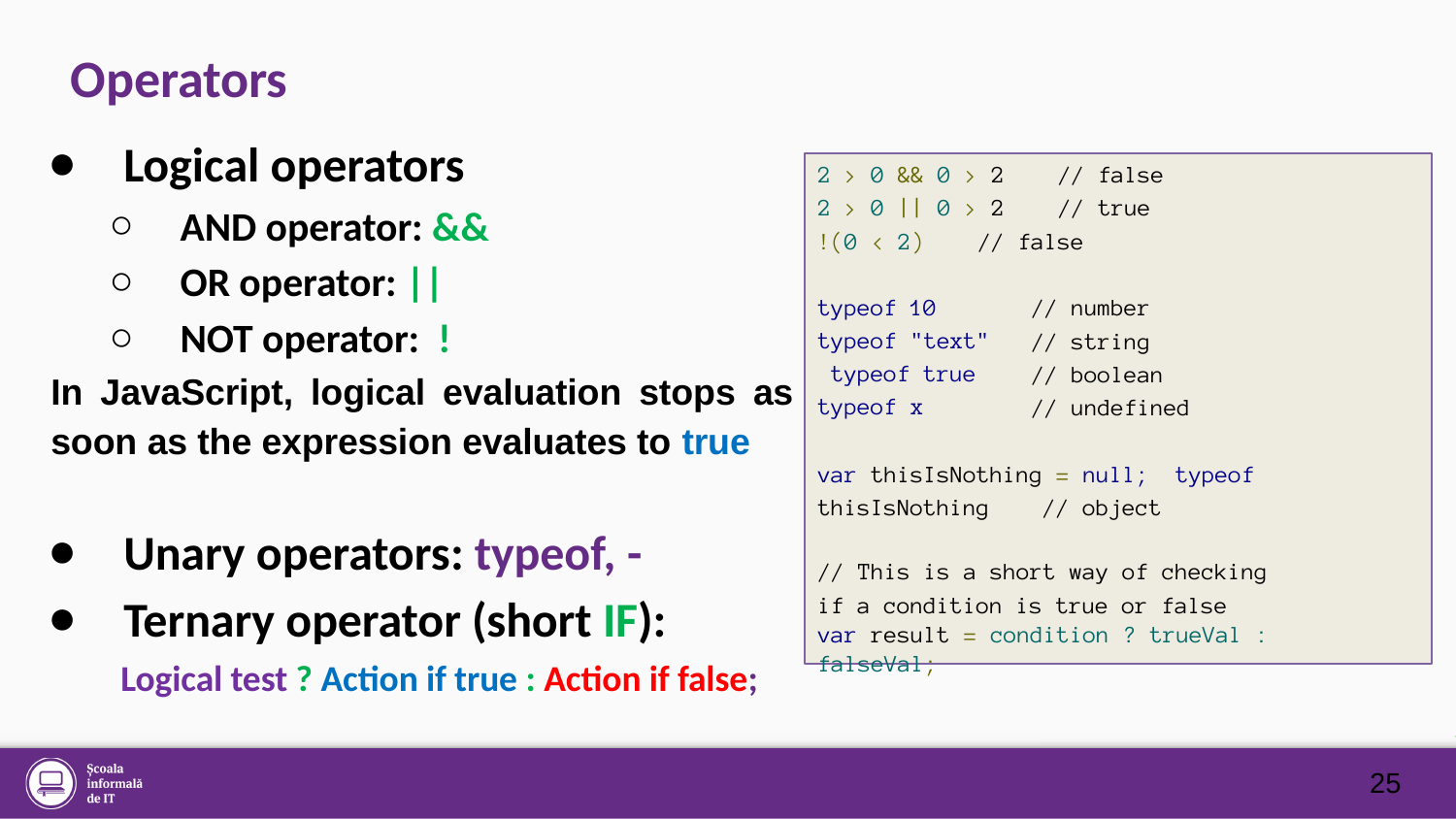

# Operators
Logical operators
AND operator: &&
OR operator: ||
NOT operator:  !
In JavaScript, logical evaluation stops as soon as the expression evaluates to true

Unary operators: typeof, -
Ternary operator (short IF):
Logical test ? Action if true : Action if false;

2 > 0 && 0 > 2    // false
2 > 0 || 0 > 2    // true
!(0 < 2)    // false

typeof 10  typeof "text"  typeof true  typeof x
// number
// string
// boolean
// undefined
var thisIsNothing = null;  typeof thisIsNothing    // object

// This is a short way of checking if a condition is true or false
var result = condition ? trueVal : falseVal;

25